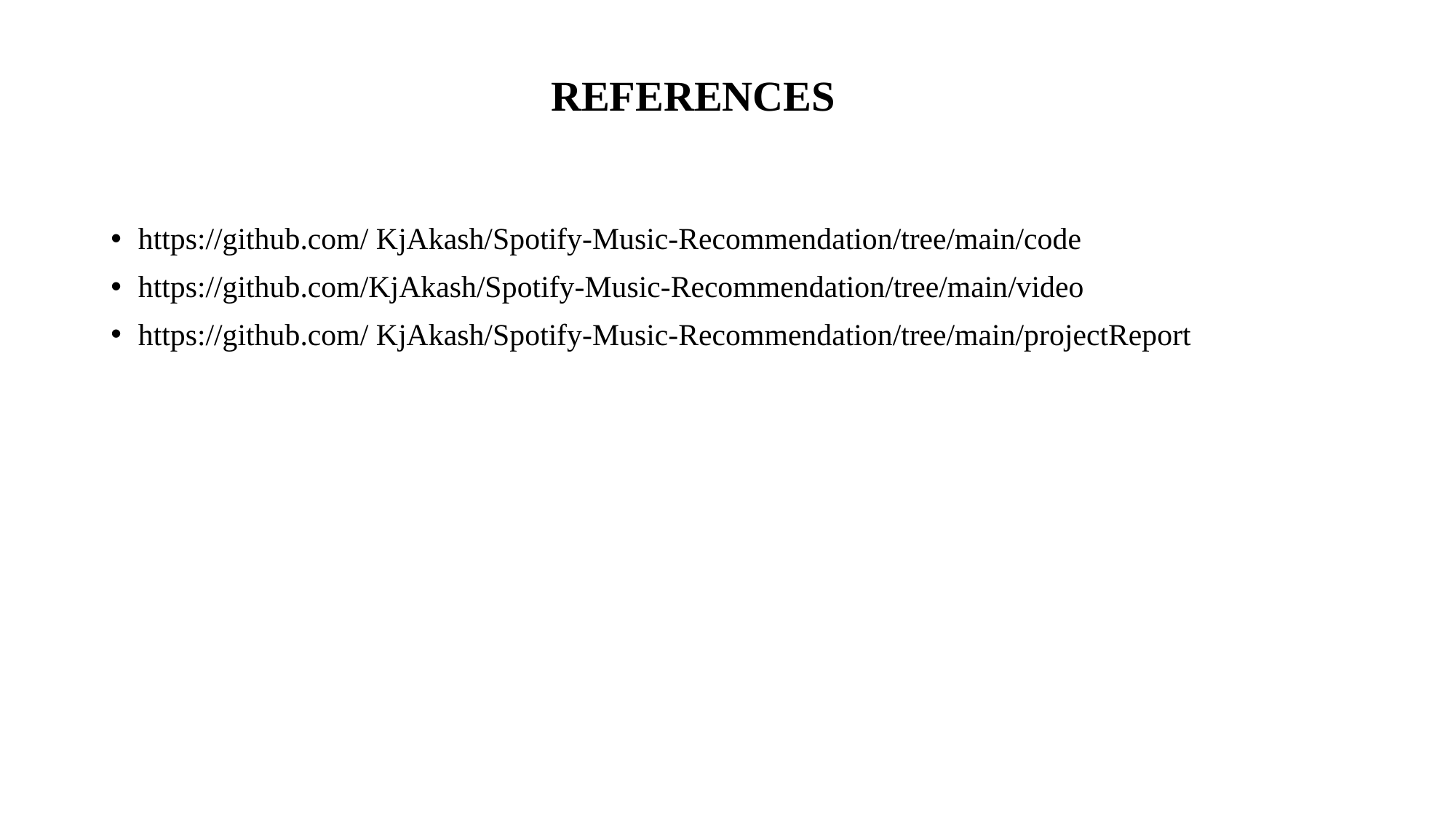

# REFERENCES
https://github.com/ KjAkash/Spotify-Music-Recommendation/tree/main/code
https://github.com/KjAkash/Spotify-Music-Recommendation/tree/main/video
https://github.com/ KjAkash/Spotify-Music-Recommendation/tree/main/projectReport